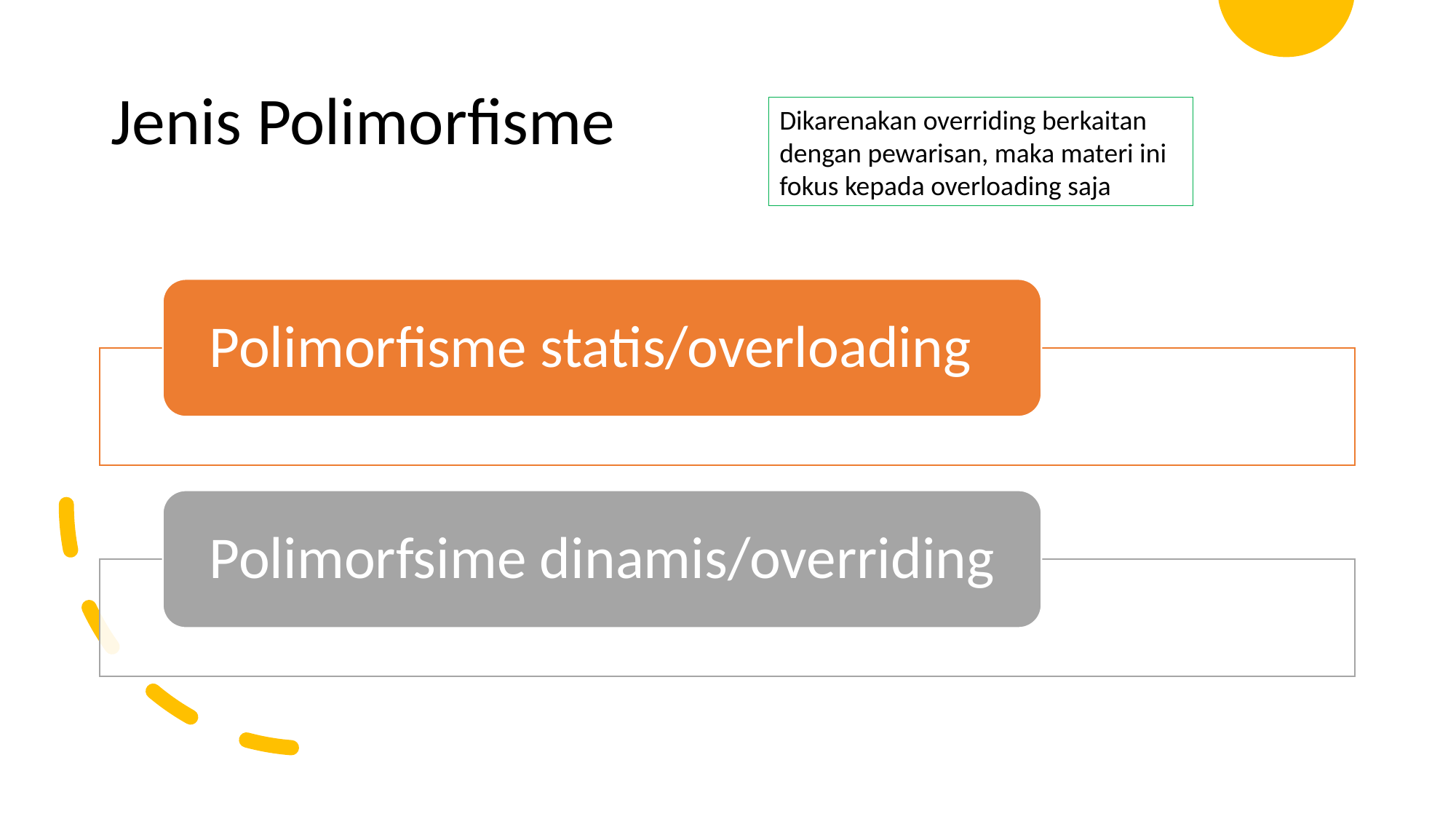

# Jenis Polimorfisme
Dikarenakan overriding berkaitan dengan pewarisan, maka materi ini fokus kepada overloading saja
Polimorfisme statis/overloading
Polimorfsime dinamis/overriding